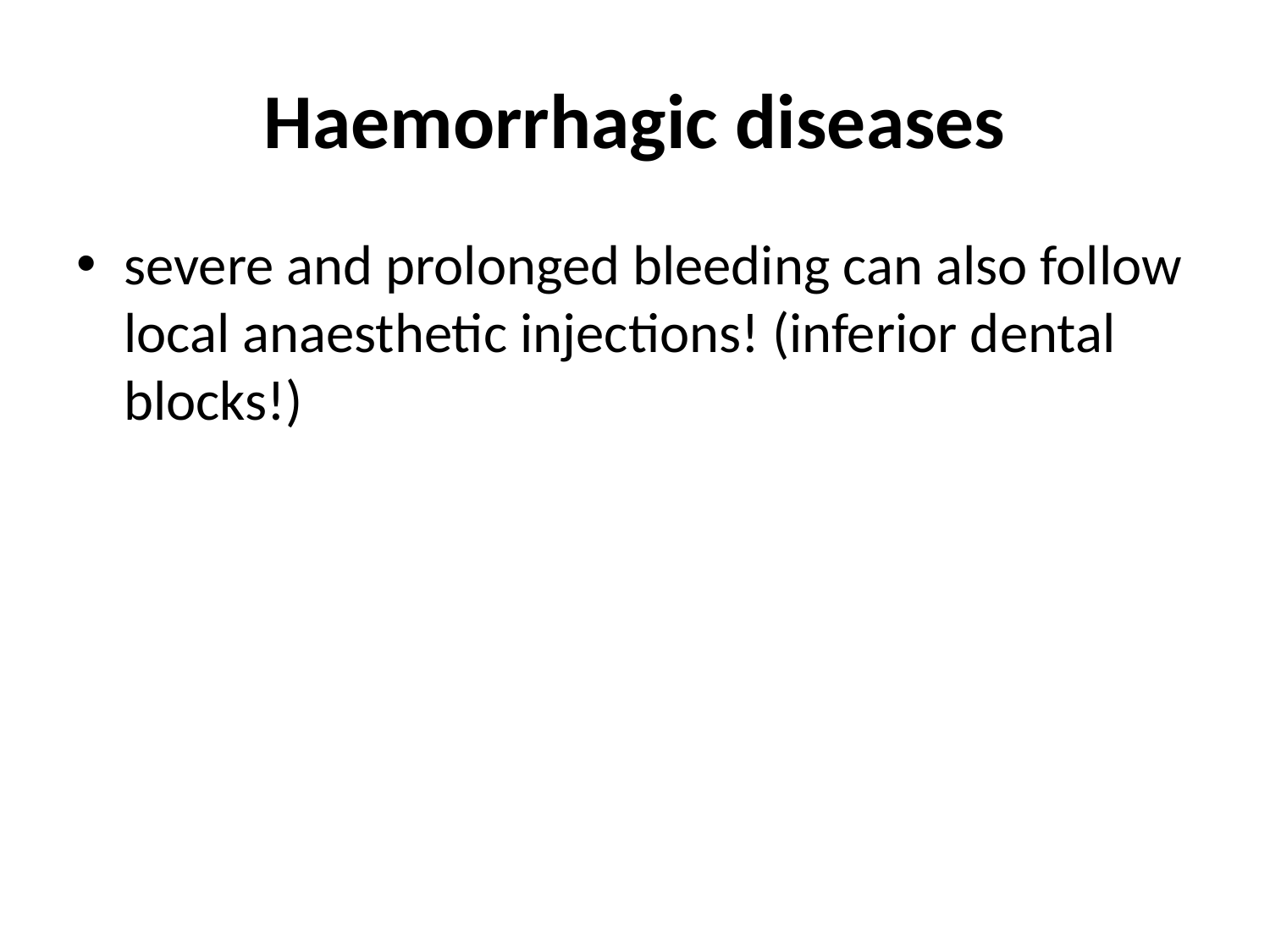

# Haemorrhagic diseases
severe and prolonged bleeding can also follow local anaesthetic injections! (inferior dental blocks!)